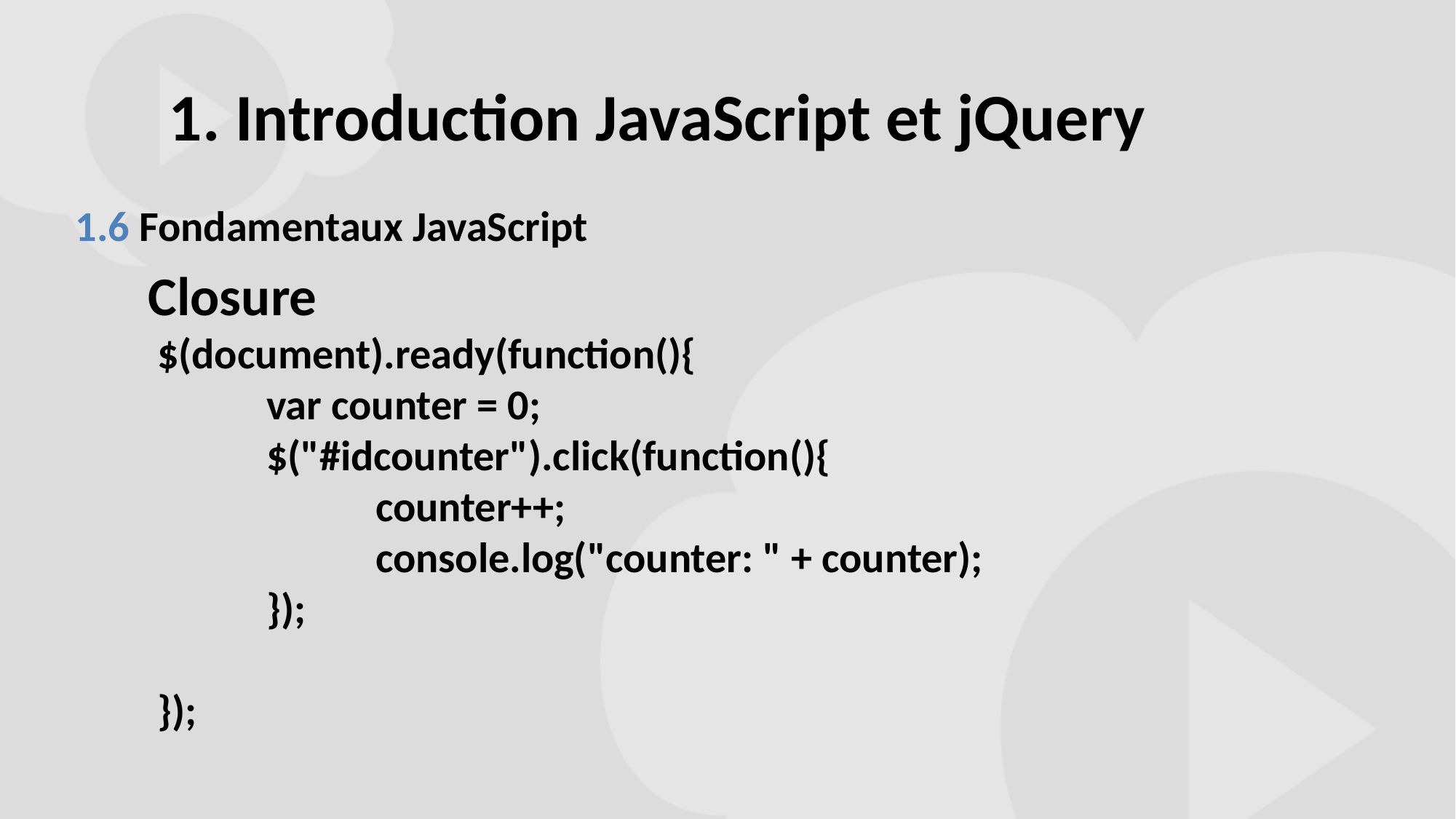

# 1. Introduction JavaScript et jQuery
1.6 Fondamentaux JavaScript
Closure
$(document).ready(function(){
	var counter = 0;
	$("#idcounter").click(function(){
		counter++;
		console.log("counter: " + counter);
	});

});